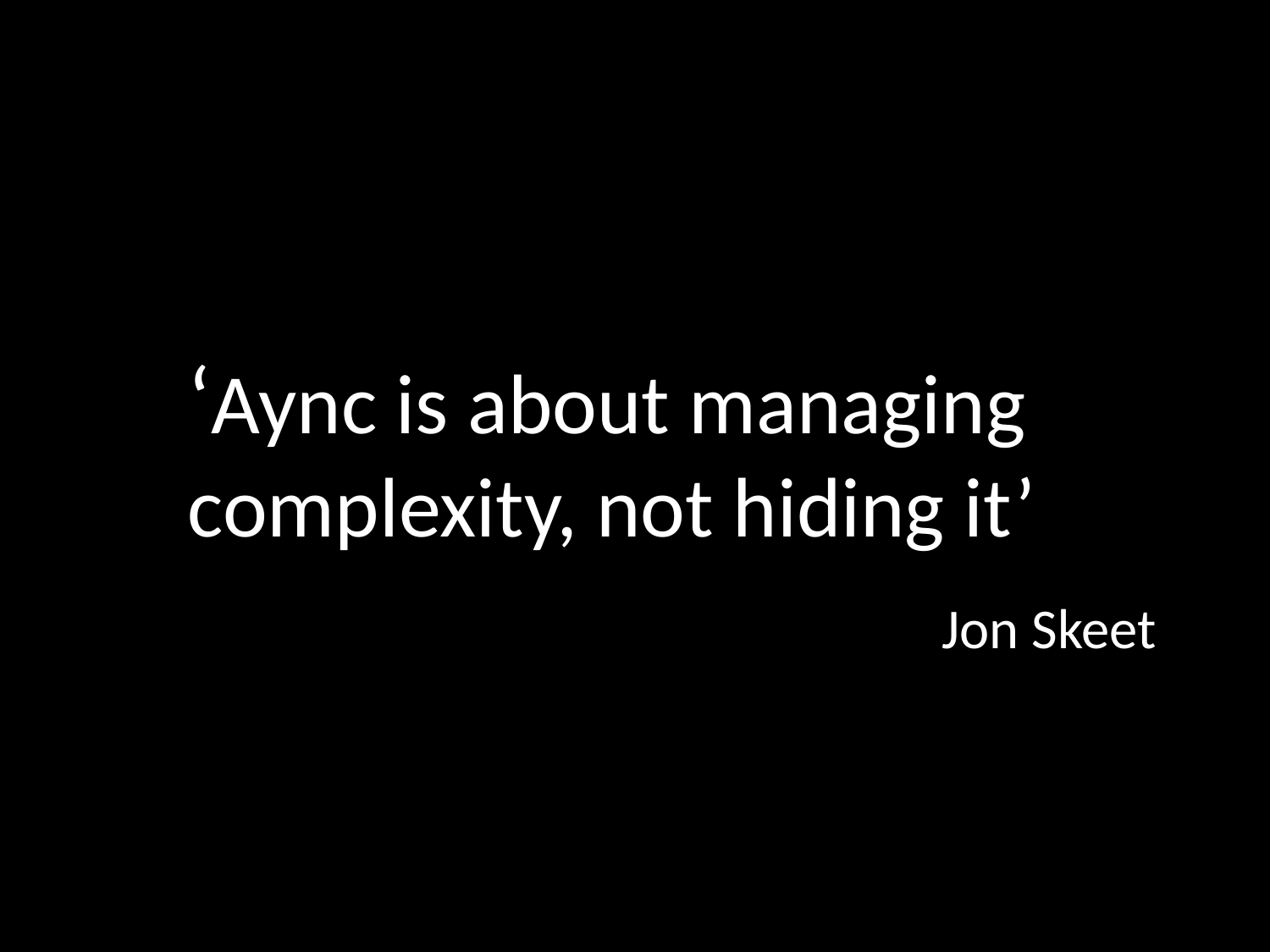

# ‘Aync is about managing complexity, not hiding it’
Jon Skeet